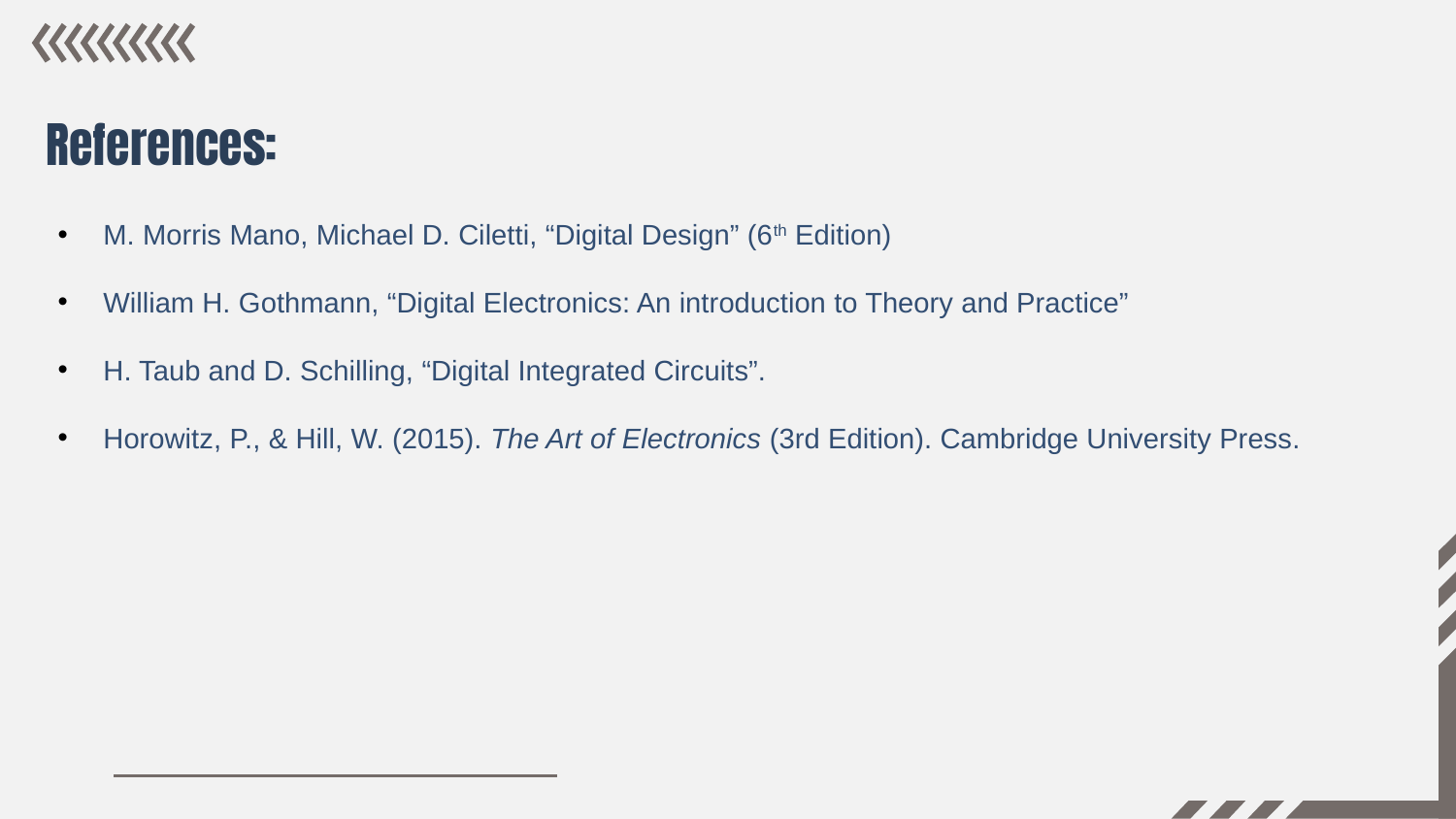

References:
M. Morris Mano, Michael D. Ciletti, “Digital Design” (6th Edition)
William H. Gothmann, “Digital Electronics: An introduction to Theory and Practice”

H. Taub and D. Schilling, “Digital Integrated Circuits”.

Horowitz, P., & Hill, W. (2015). The Art of Electronics (3rd Edition). Cambridge University Press.